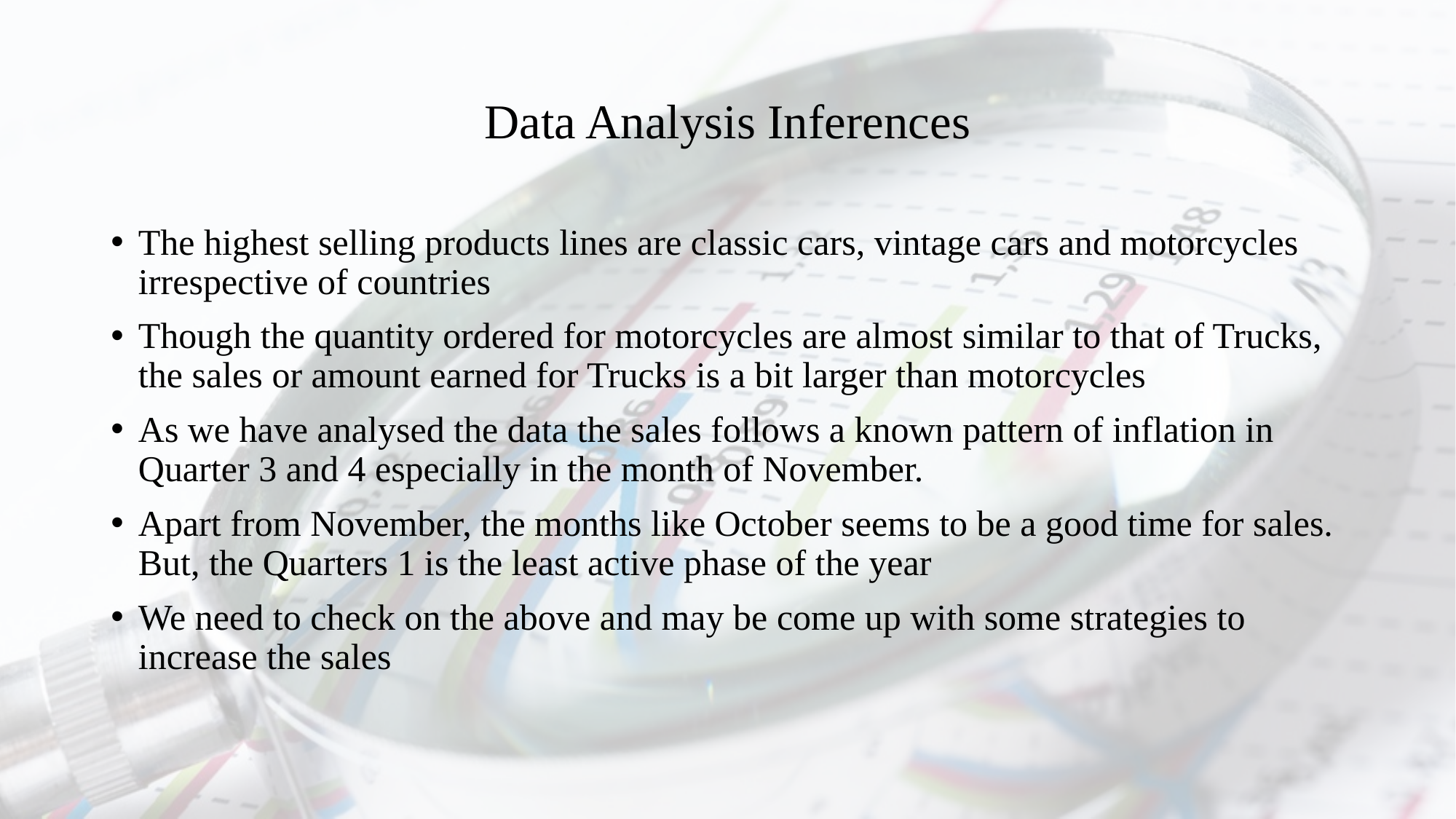

# Data Analysis Inferences
The highest selling products lines are classic cars, vintage cars and motorcycles irrespective of countries
Though the quantity ordered for motorcycles are almost similar to that of Trucks, the sales or amount earned for Trucks is a bit larger than motorcycles
As we have analysed the data the sales follows a known pattern of inflation in Quarter 3 and 4 especially in the month of November.
Apart from November, the months like October seems to be a good time for sales. But, the Quarters 1 is the least active phase of the year
We need to check on the above and may be come up with some strategies to increase the sales